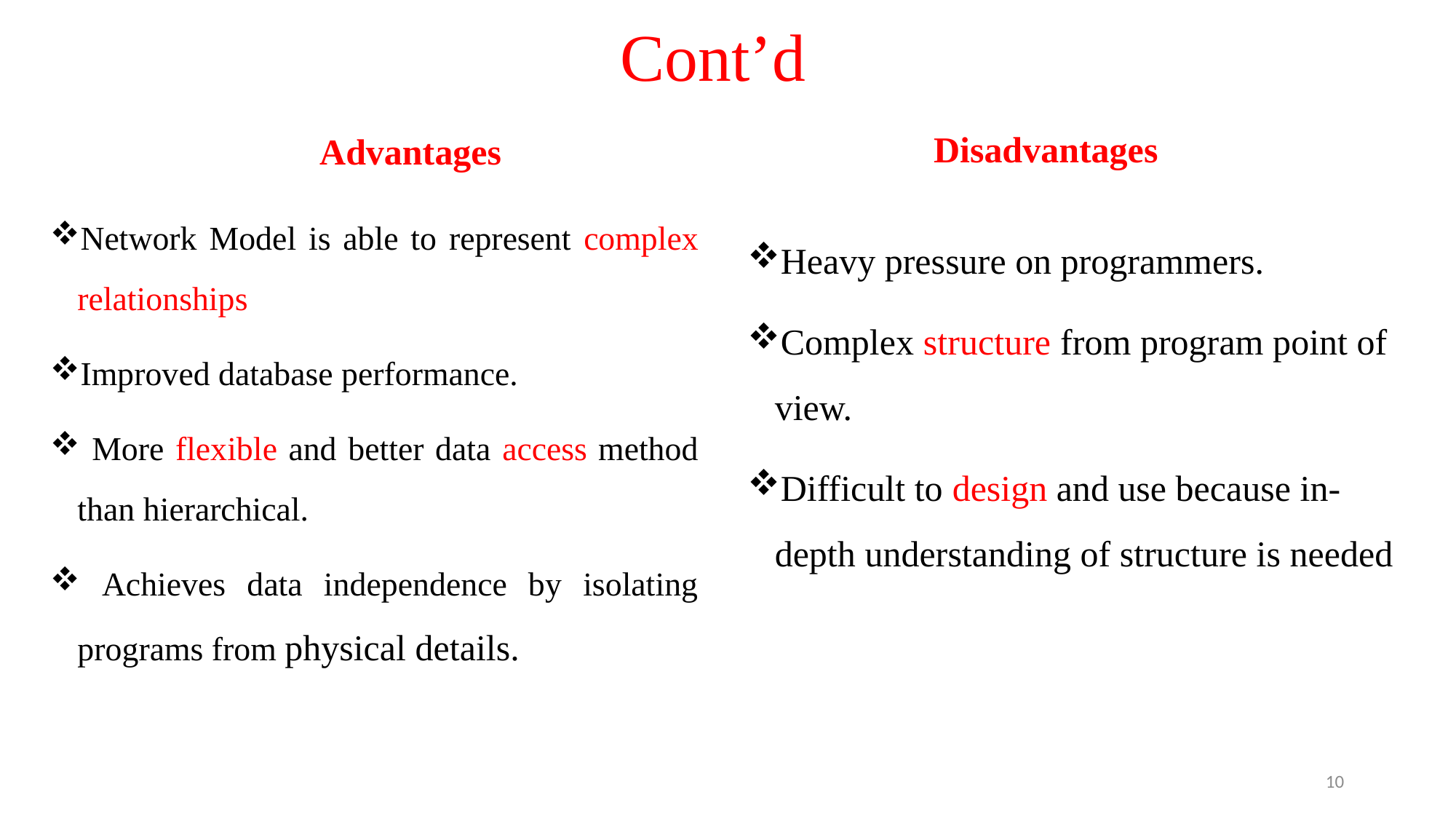

# Cont’d
Disadvantages

Advantages

Network Model is able to represent complex relationships
Improved database performance.
 More flexible and better data access method than hierarchical.
 Achieves data independence by isolating programs from physical details.

Heavy pressure on programmers.
Complex structure from program point of view.
Difficult to design and use because in-depth understanding of structure is needed

10